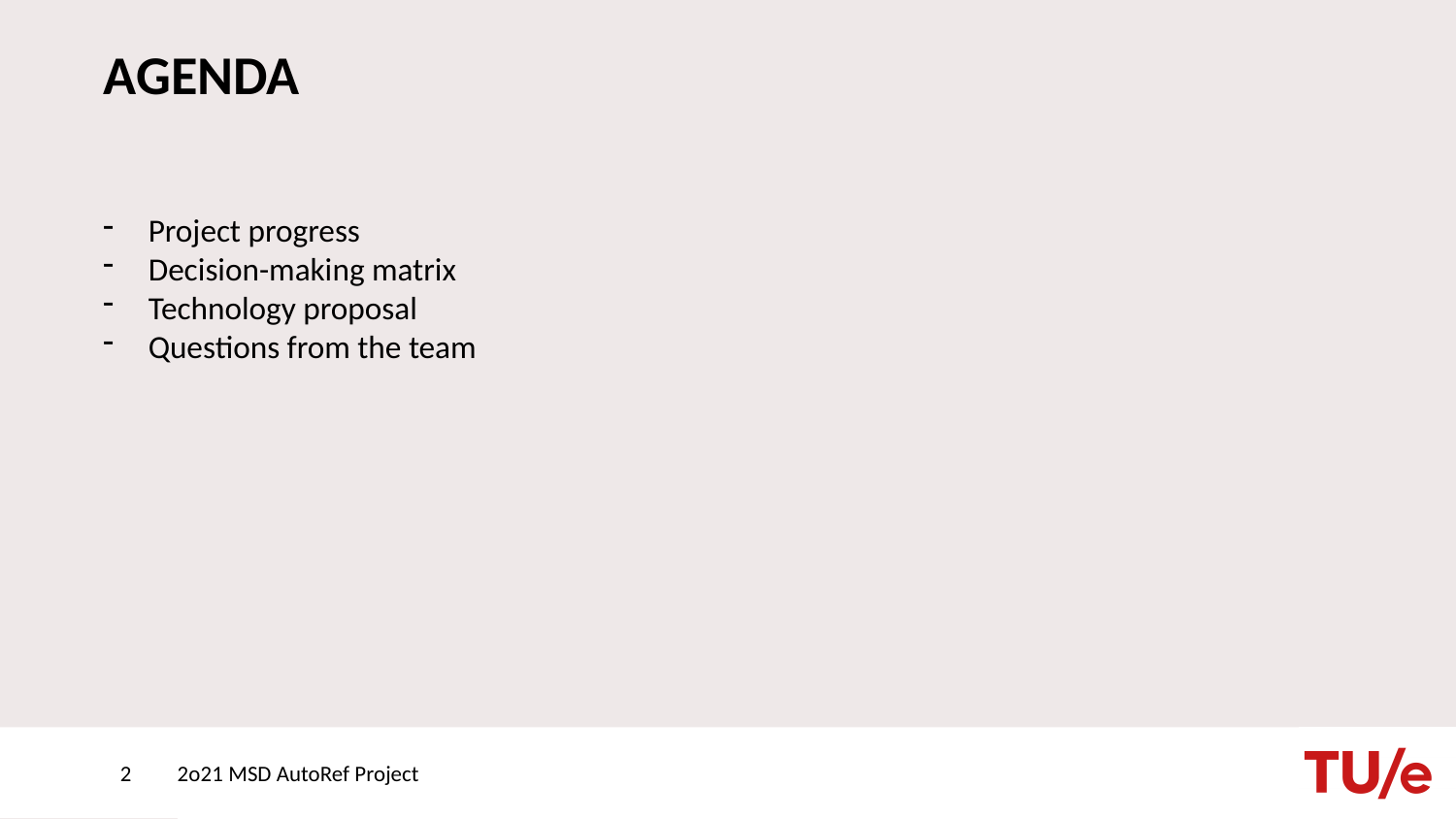

# AGENDA
Project progress
Decision-making matrix
Technology proposal
Questions from the team
2
2o21 MSD AutoRef Project